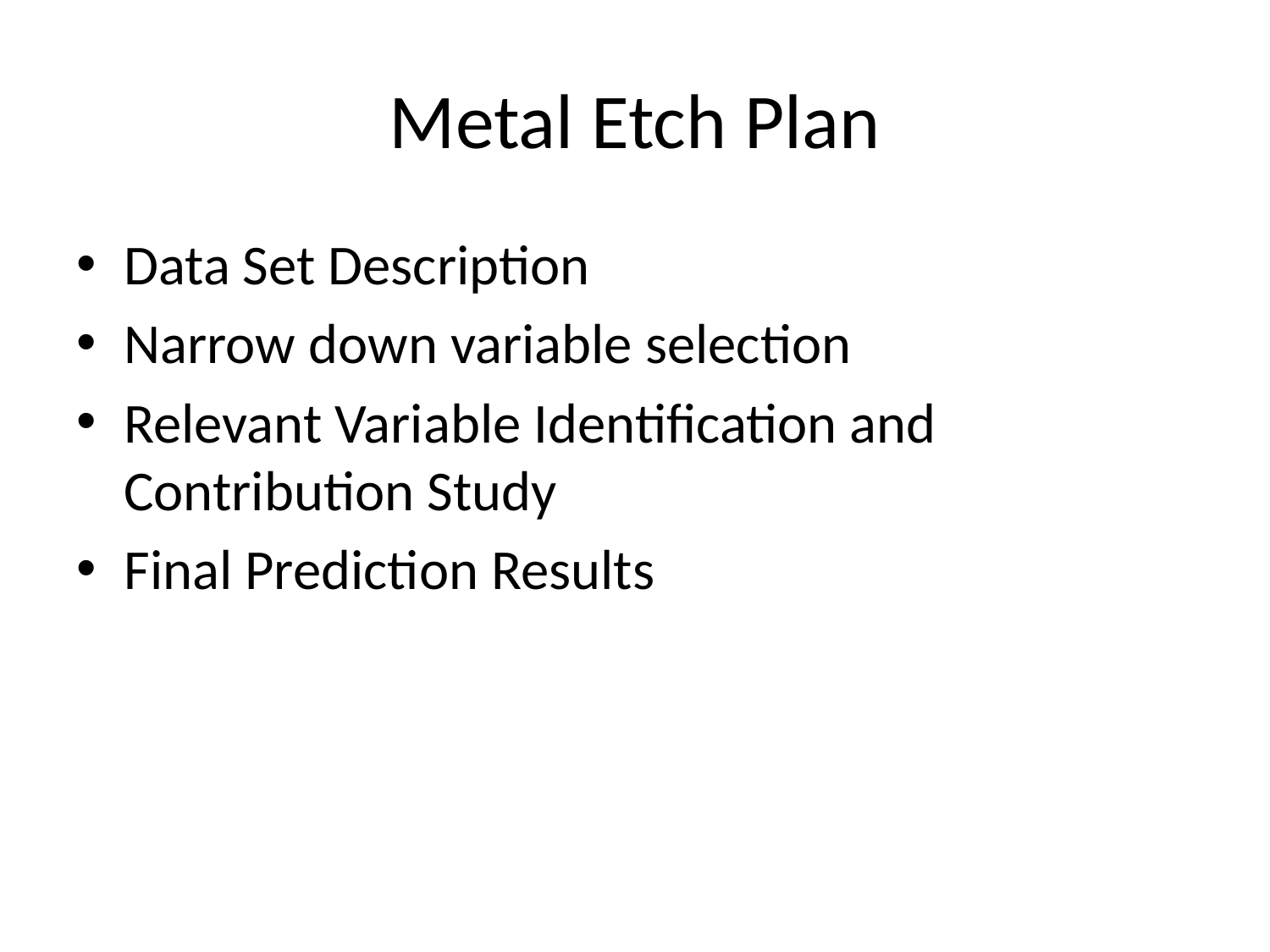

# Metal Etch Plan
Data Set Description
Narrow down variable selection
Relevant Variable Identification and Contribution Study
Final Prediction Results